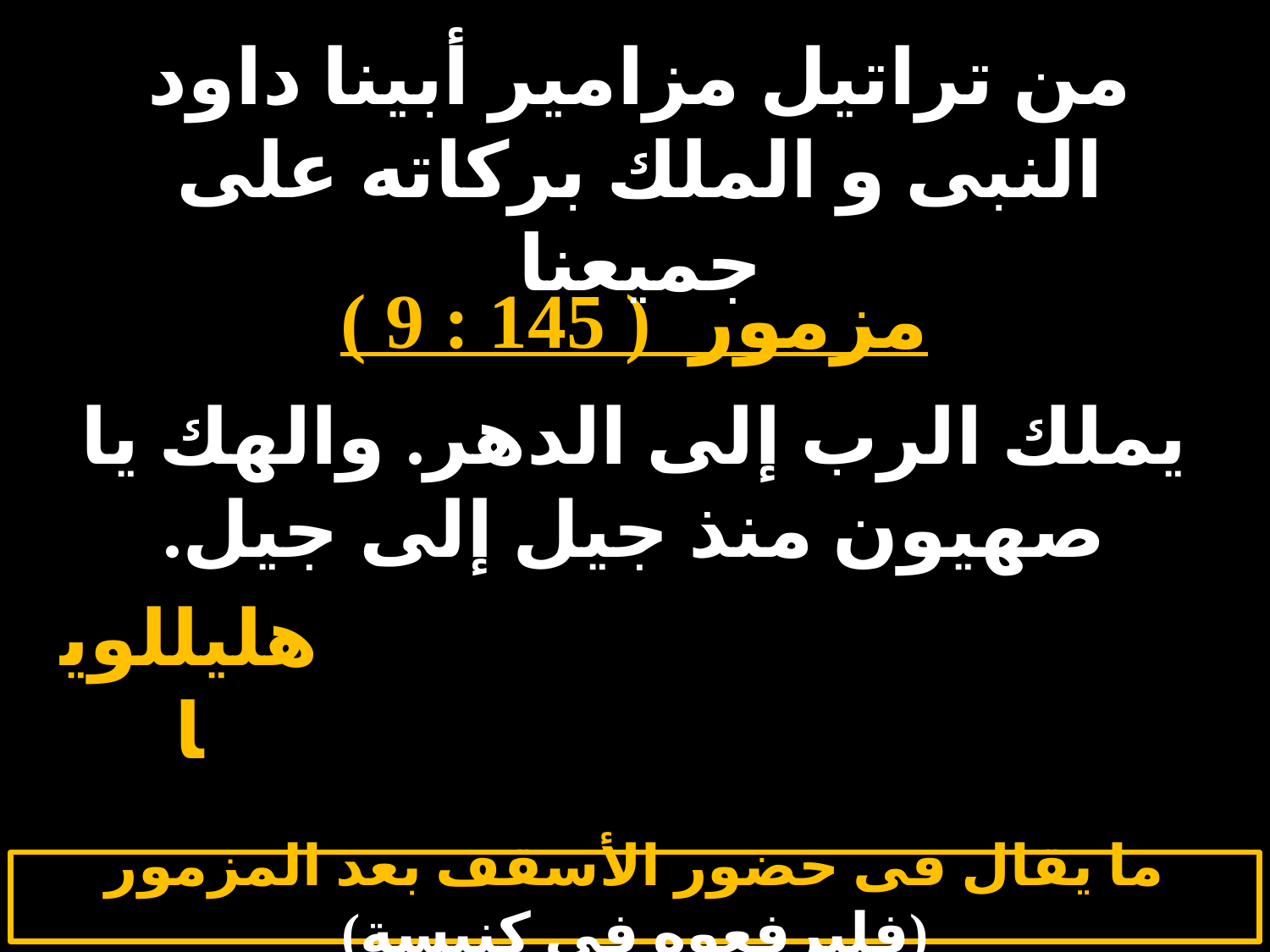

# السبت 4
من تراتيل مزامير أبينا داود النبى و الملك بركاته على جميعنا
مزمور  ( 145 : 9 )
يملك الرب إلى الدهر. والهك يا صهيون منذ جيل إلى جيل.
هليللويا
ما يقال فى حضور الأسقف بعد المزمور (فليرفعوه فى كنيسة)